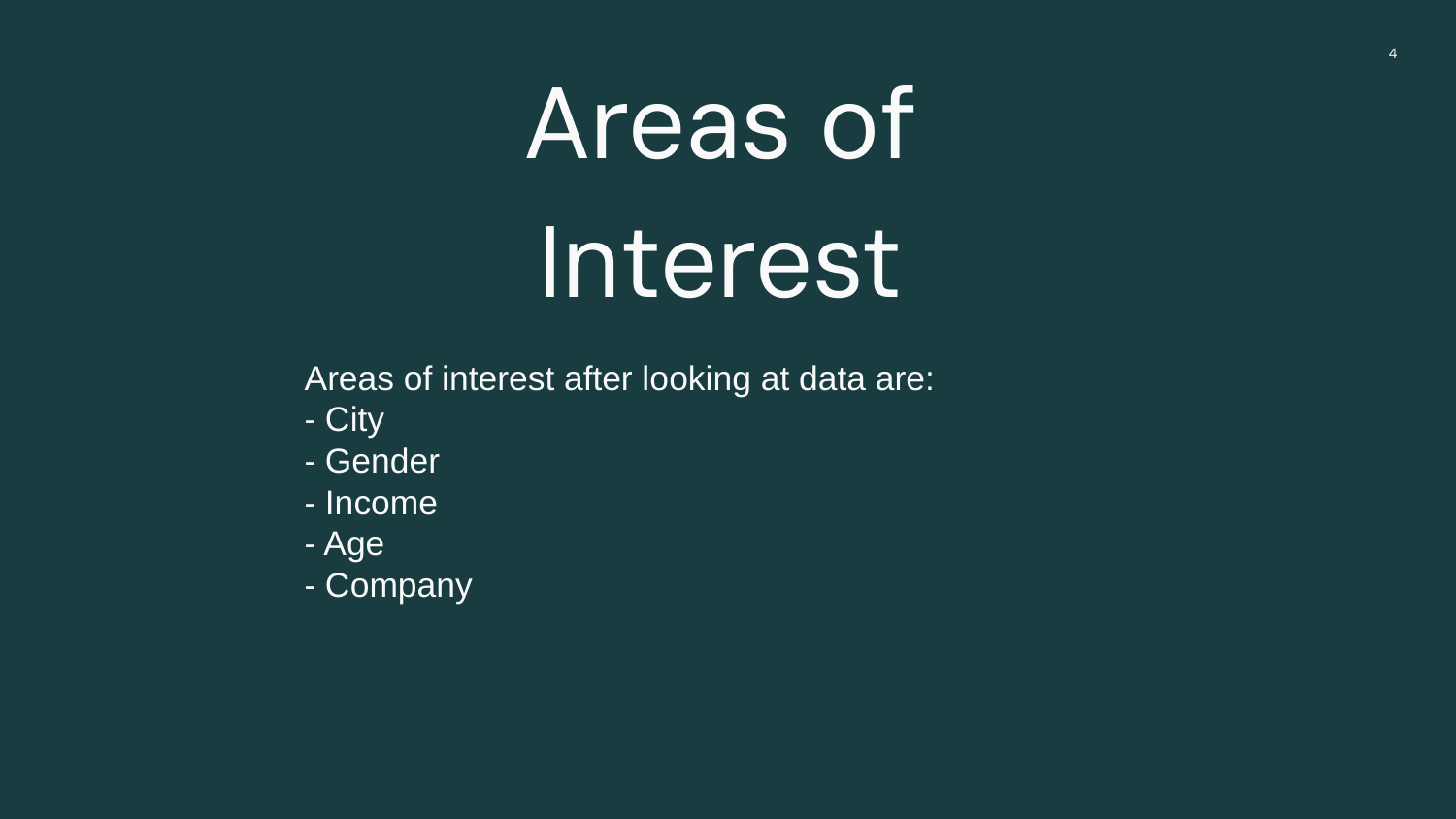

4
Areas of Interest
# Areas of interest after looking at data are:
- City
- Gender
- Income
- Age
- Company